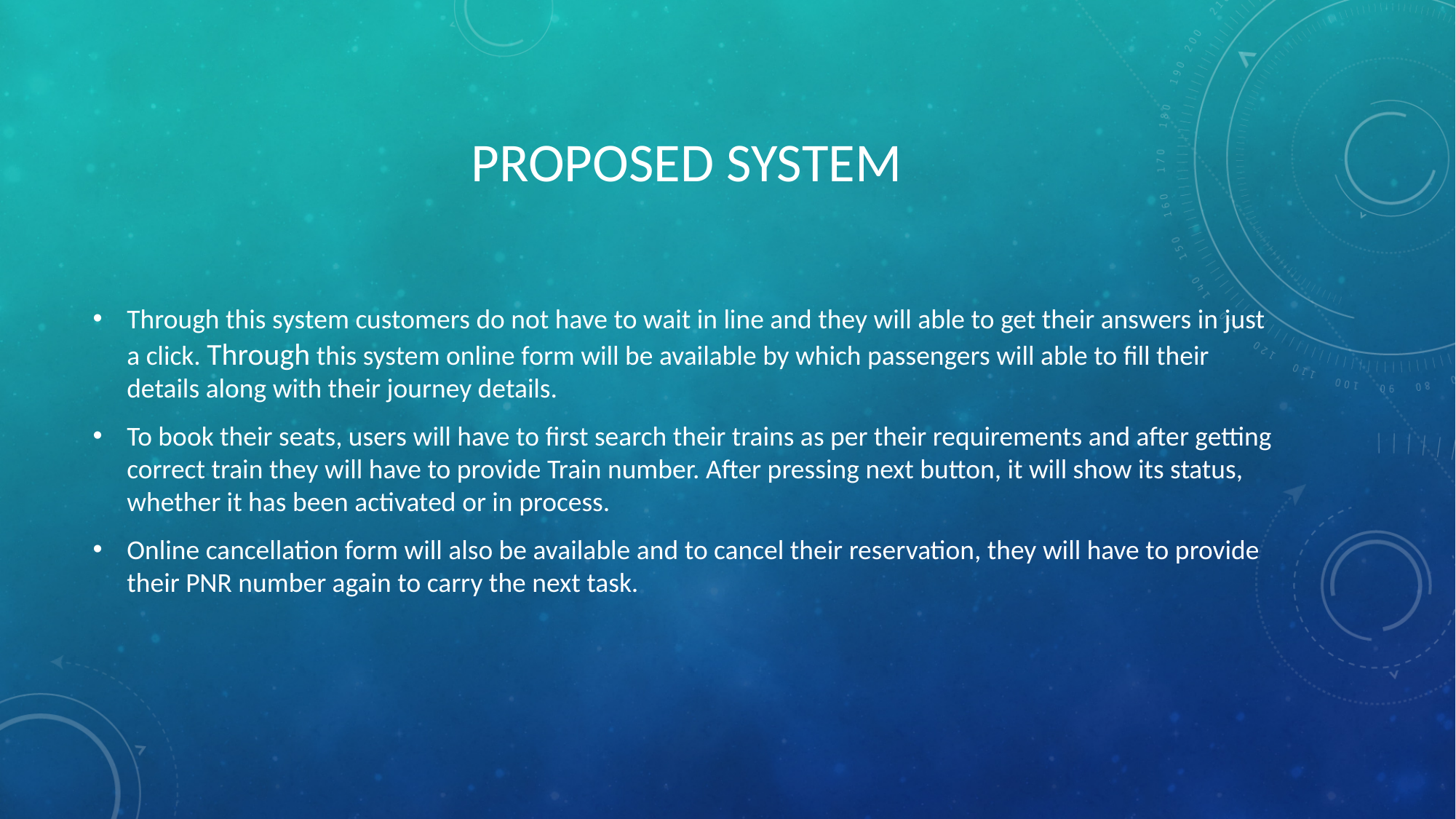

# Proposed System
Through this system customers do not have to wait in line and they will able to get their answers in just a click. Through this system online form will be available by which passengers will able to fill their details along with their journey details.
To book their seats, users will have to first search their trains as per their requirements and after getting correct train they will have to provide Train number. After pressing next button, it will show its status, whether it has been activated or in process.
Online cancellation form will also be available and to cancel their reservation, they will have to provide their PNR number again to carry the next task.